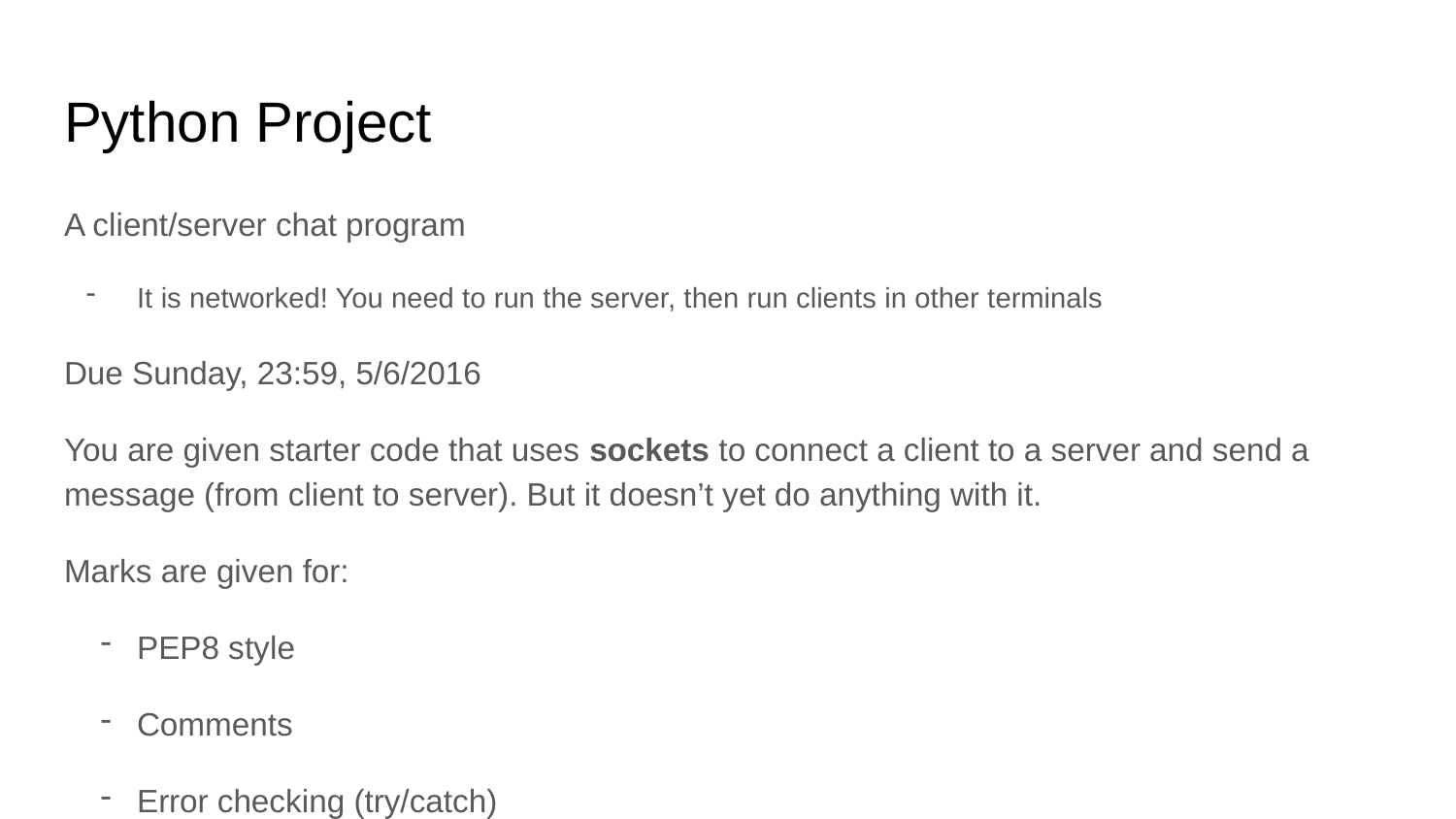

# Python Project
A client/server chat program
It is networked! You need to run the server, then run clients in other terminals
Due Sunday, 23:59, 5/6/2016
You are given starter code that uses sockets to connect a client to a server and send a message (from client to server). But it doesn’t yet do anything with it.
Marks are given for:
PEP8 style
Comments
Error checking (try/catch)